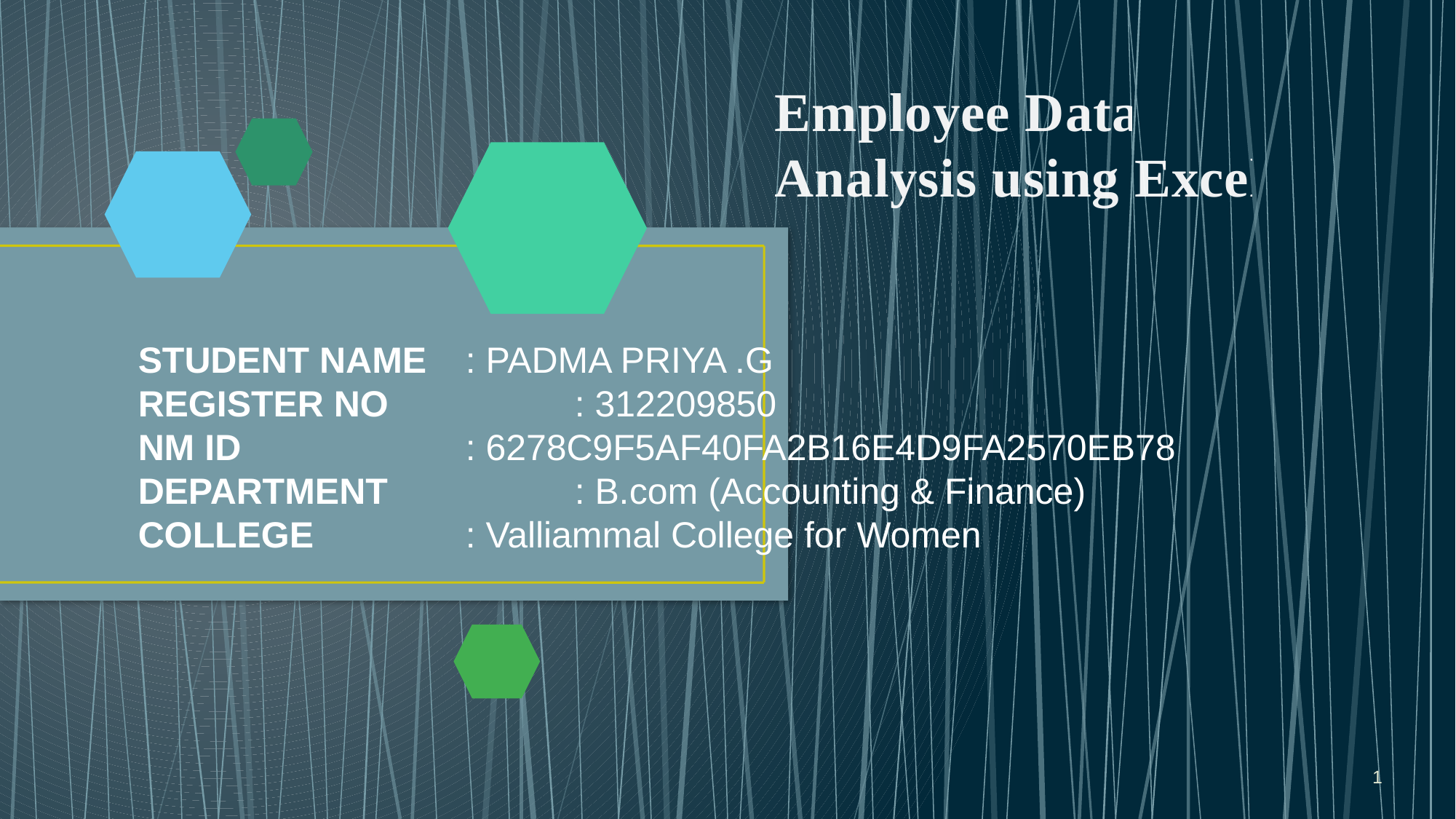

# Employee Data Analysis using Excel

STUDENT NAME	: PADMA PRIYA .G
REGISTER NO		: 312209850
NM ID			: 6278C9F5AF40FA2B16E4D9FA2570EB78
DEPARTMENT		: B.com (Accounting & Finance)
COLLEGE		: Valliammal College for Women

1